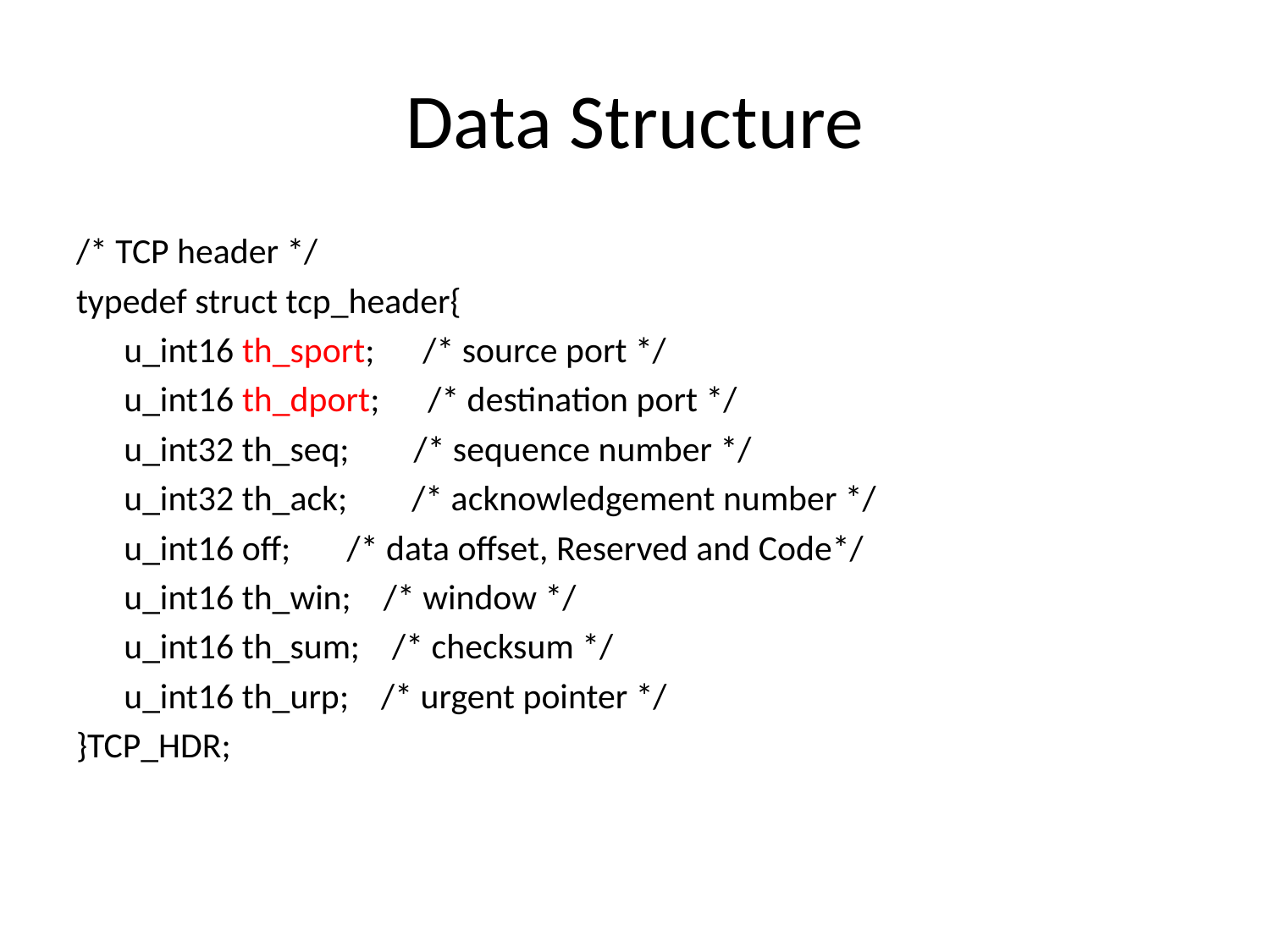

# Data Structure
/* TCP header */
typedef struct tcp_header{
	u_int16 th_sport;      /* source port */
	u_int16 th_dport;      /* destination port */
	u_int32 th_seq;        /* sequence number */
	u_int32 th_ack;        /* acknowledgement number */
	u_int16 off;       /* data offset, Reserved and Code*/
	u_int16 th_win;    /* window */
	u_int16 th_sum;    /* checksum */
	u_int16 th_urp;    /* urgent pointer */
}TCP_HDR;